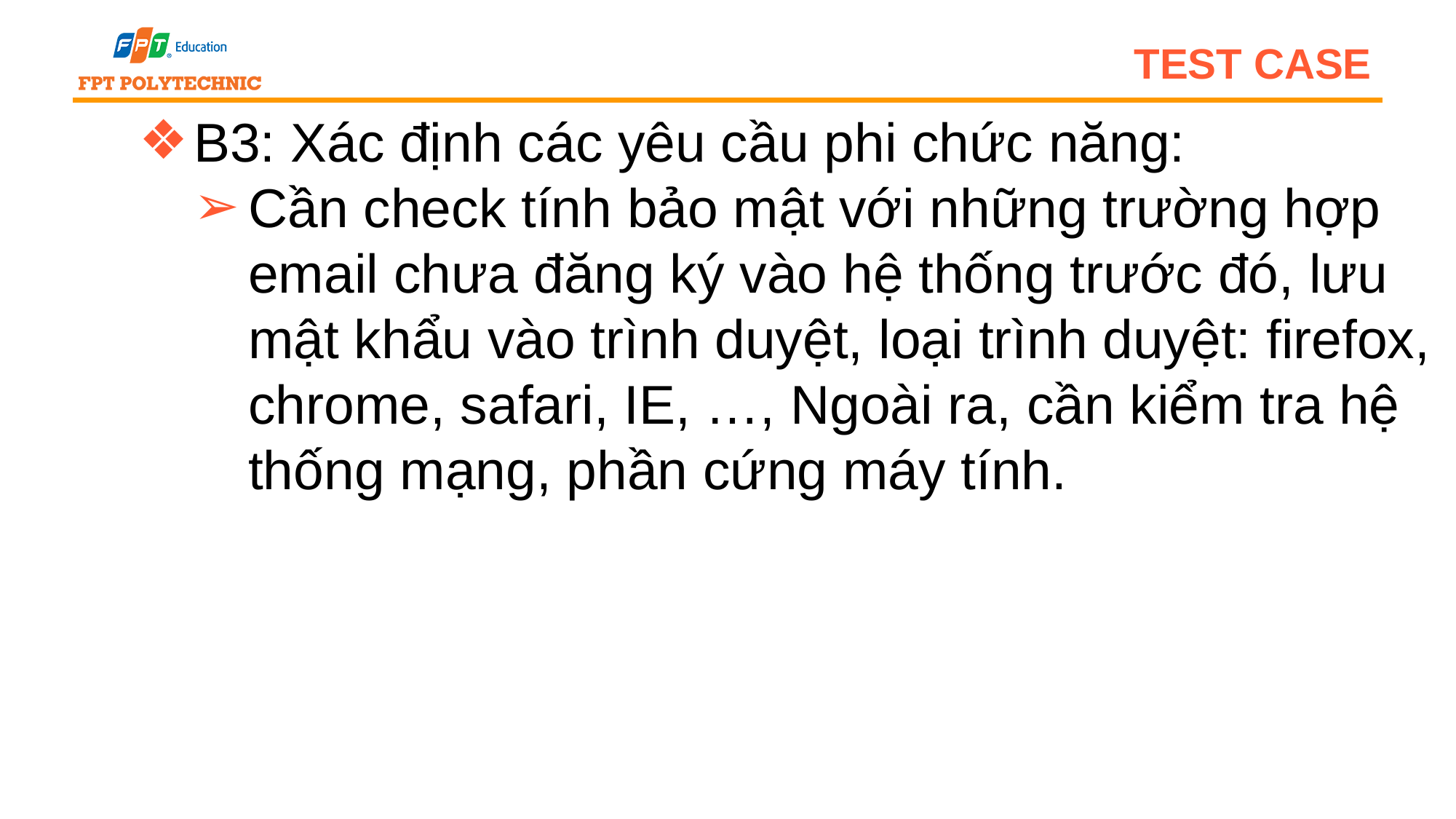

# test case
B3: Xác định các yêu cầu phi chức năng:
Cần check tính bảo mật với những trường hợp email chưa đăng ký vào hệ thống trước đó, lưu mật khẩu vào trình duyệt, loại trình duyệt: firefox, chrome, safari, IE, …, Ngoài ra, cần kiểm tra hệ thống mạng, phần cứng máy tính.